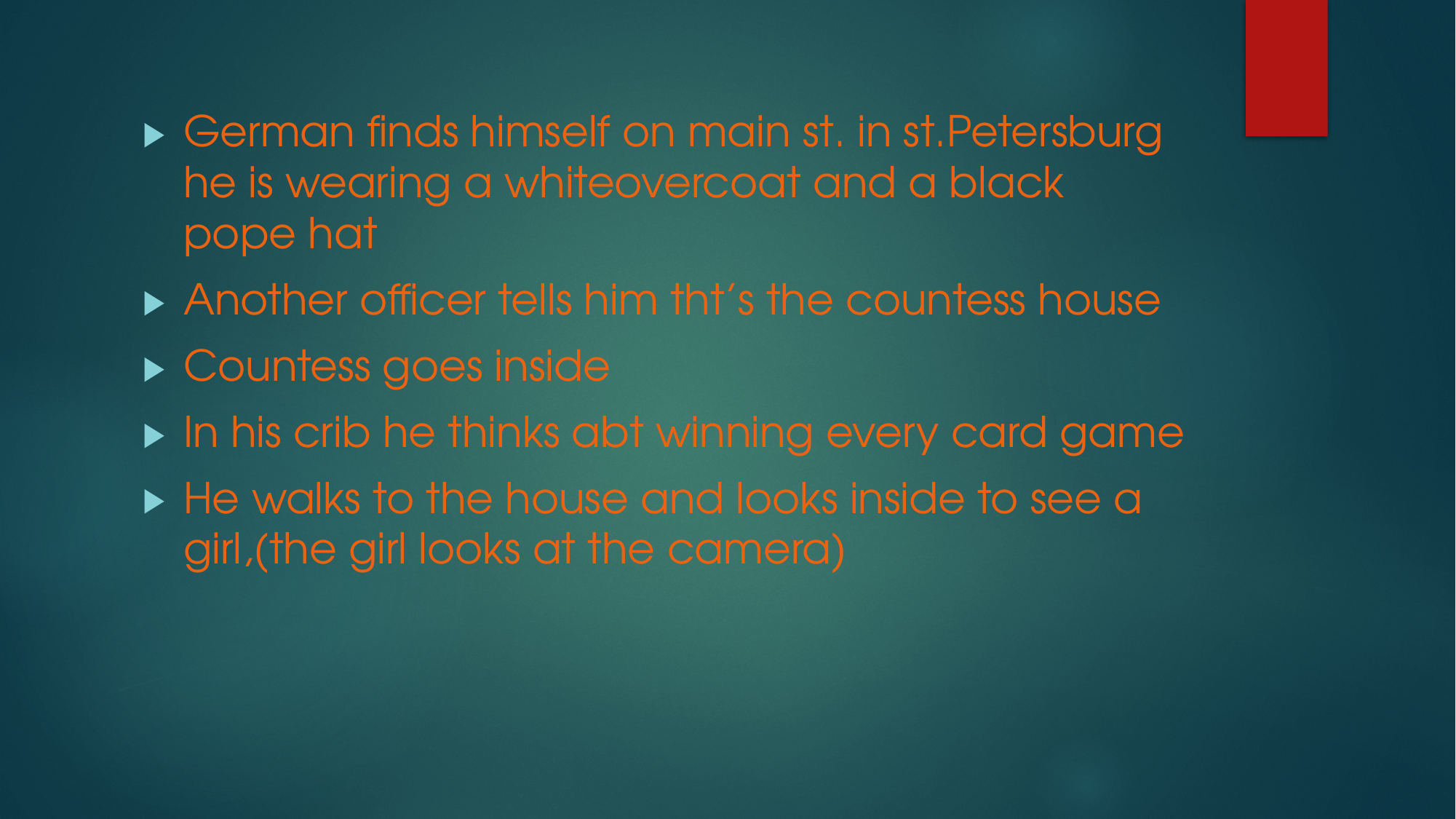

German finds himself on main st. in st.Petersburg he is wearing a whiteovercoat and a black pope hat
Another officer tells him tht’s the countess house
Countess goes inside
In his crib he thinks abt winning every card game
He walks to the house and looks inside to see a girl,(the girl looks at the camera)